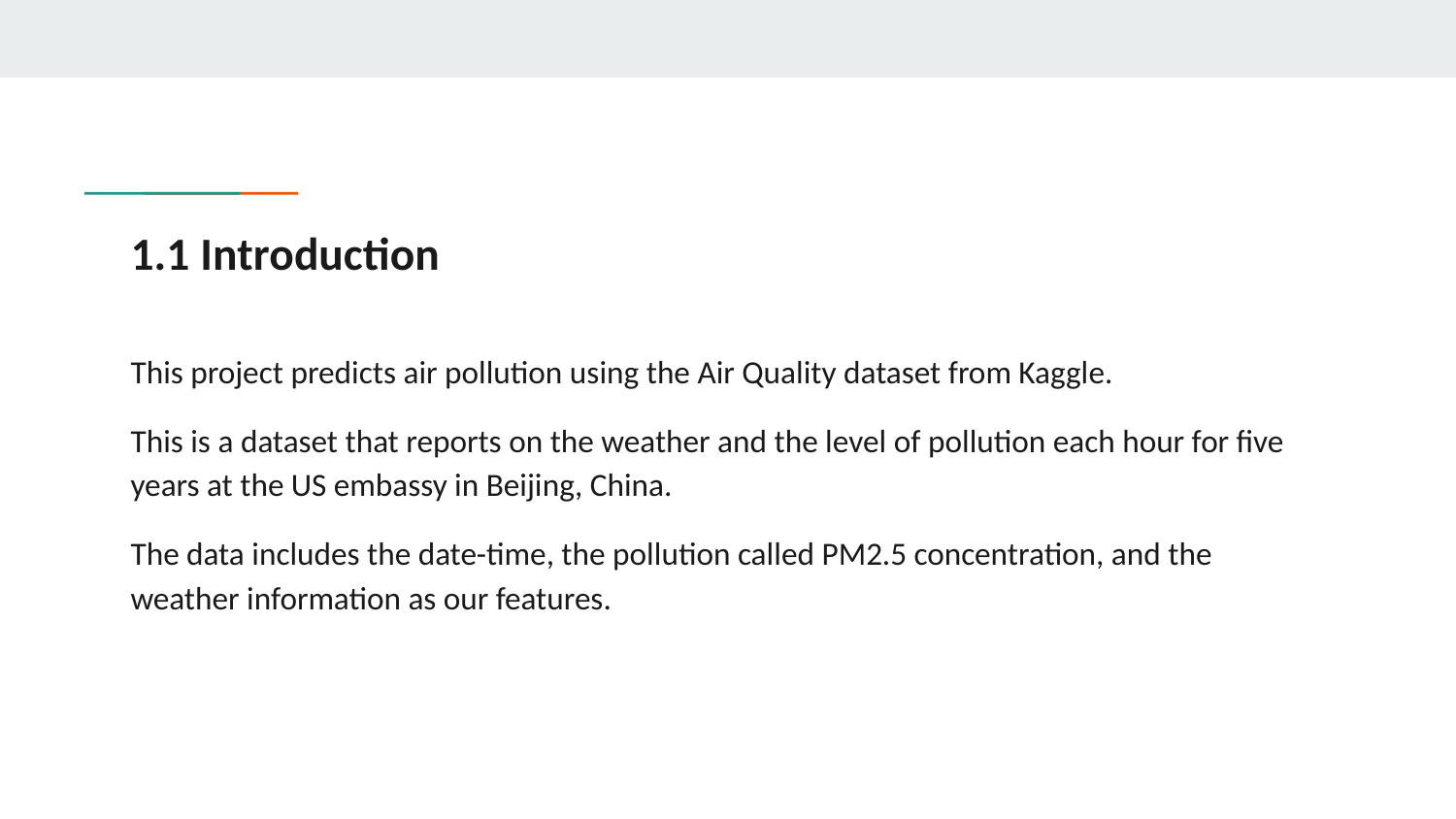

# 1.1 Introduction
This project predicts air pollution using the Air Quality dataset from Kaggle.
This is a dataset that reports on the weather and the level of pollution each hour for five years at the US embassy in Beijing, China.
The data includes the date-time, the pollution called PM2.5 concentration, and the weather information as our features.